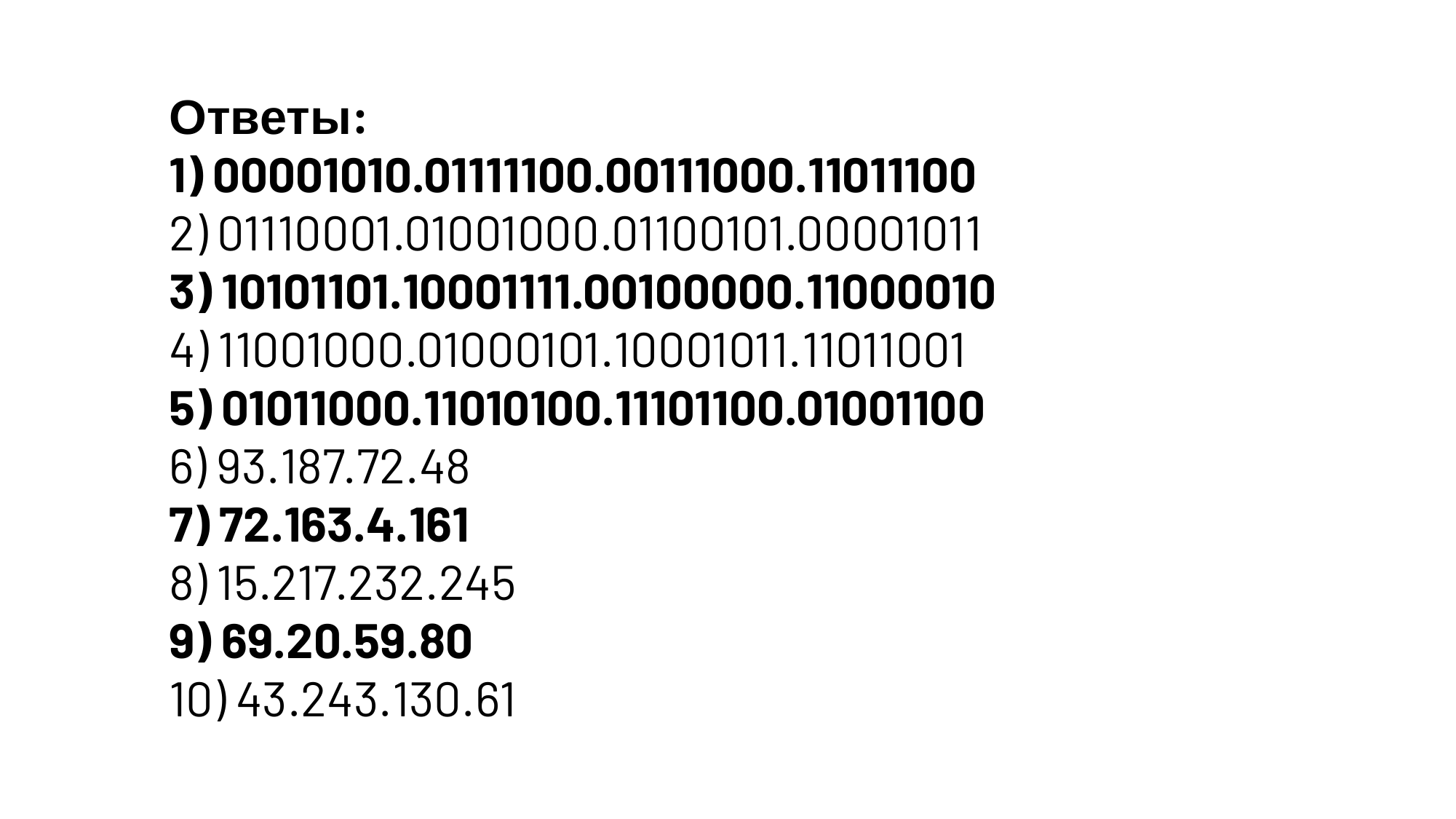

Ответы:
1) 00001010.01111100.00111000.11011100
2) 01110001.01001000.01100101.00001011
3) 10101101.10001111.00100000.11000010
4) 11001000.01000101.10001011.11011001
5) 01011000.11010100.11101100.01001100
6) 93.187.72.48
7) 72.163.4.161
8) 15.217.232.245
9) 69.20.59.80
10) 43.243.130.61